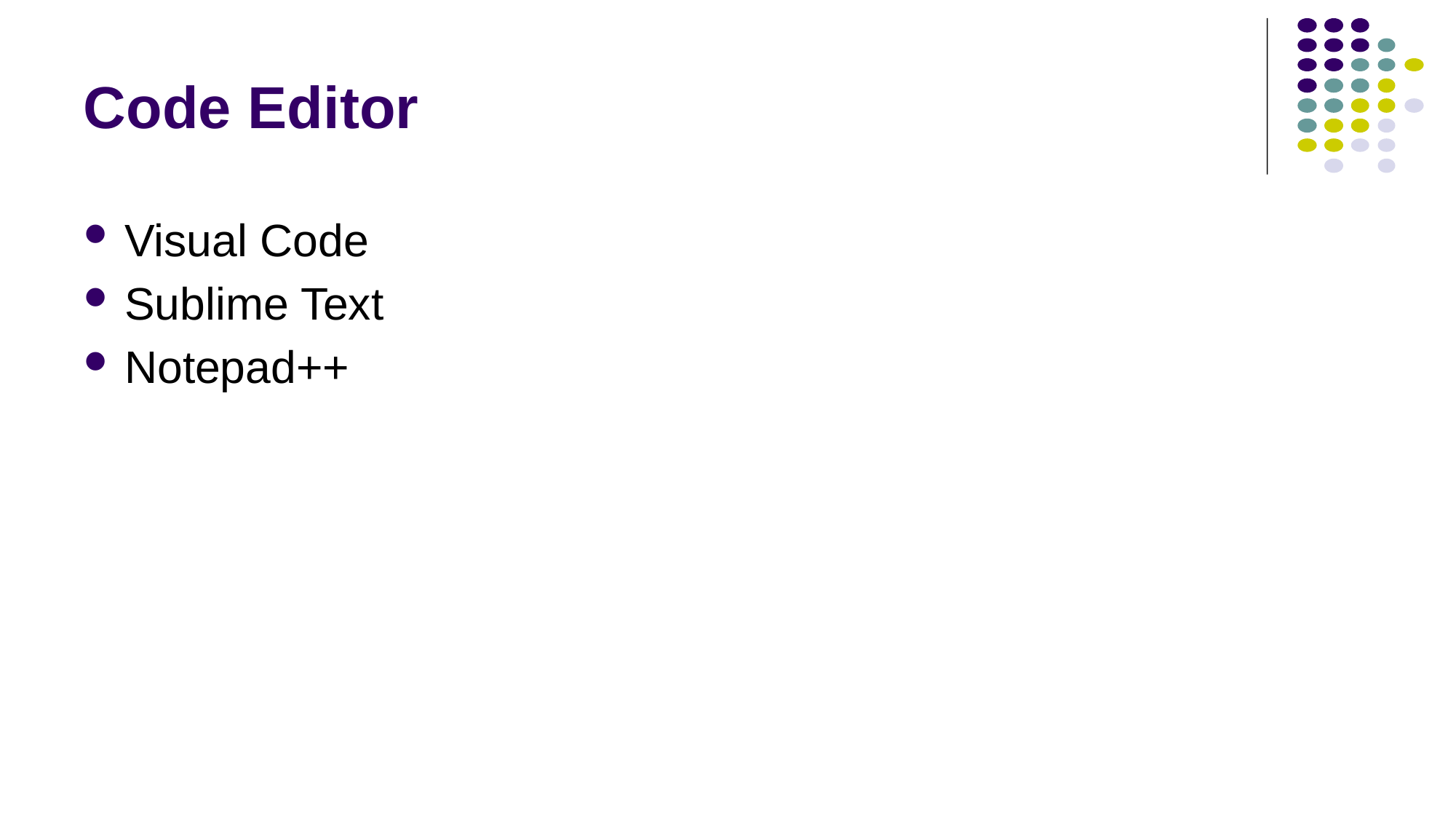

# Code Editor
Visual Code
Sublime Text
Notepad++